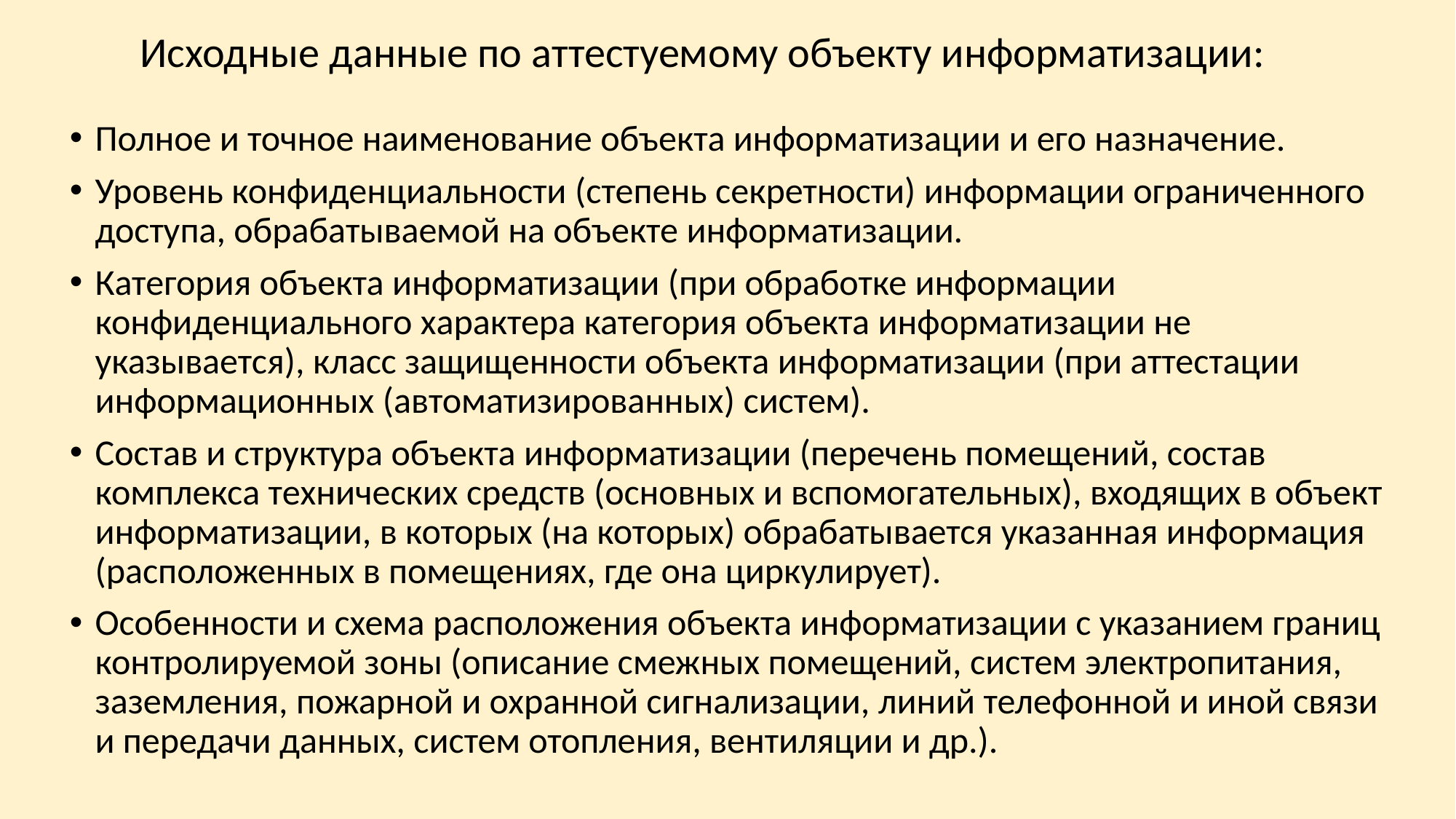

# Исходные данные по аттестуемому объекту информатизации:
Полное и точное наименование объекта информатизации и его назначение.
Уровень конфиденциальности (степень секретности) информации ограниченного доступа, обрабатываемой на объекте информатизации.
Категория объекта информатизации (при обработке информации конфиденциального характера категория объекта информатизации не указывается), класс защищенности объекта информатизации (при аттестации информационных (автоматизированных) систем).
Состав и структура объекта информатизации (перечень помещений, состав комплекса технических средств (основных и вспомогательных), входящих в объект информатизации, в которых (на которых) обрабатывается указанная информация (расположенных в помещениях, где она циркулирует).
Особенности и схема расположения объекта информатизации с указанием границ контролируемой зоны (описание смежных помещений, систем электропитания, заземления, пожарной и охранной сигнализации, линий телефонной и иной связи и передачи данных, систем отопления, вентиляции и др.).